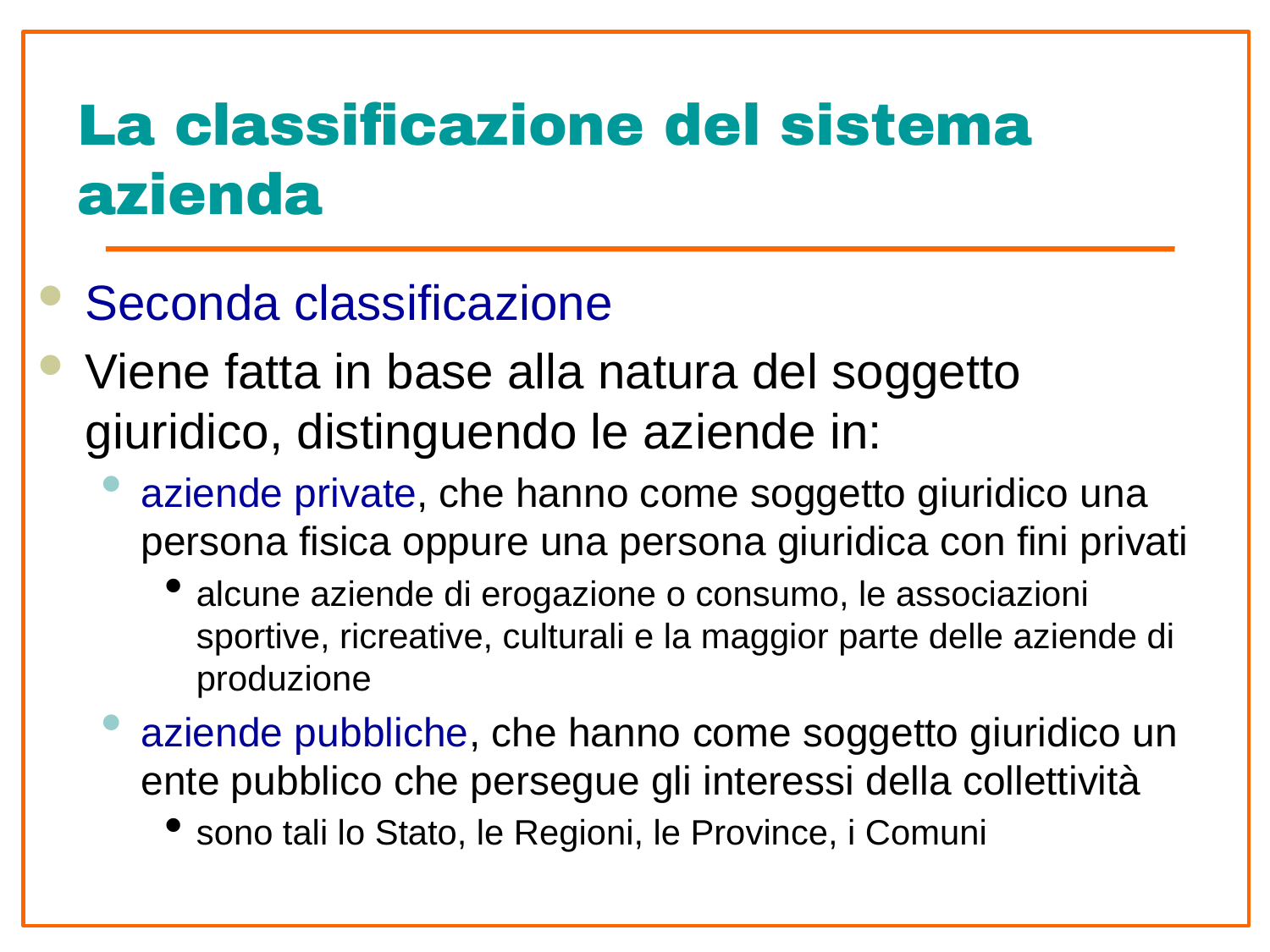

# La classificazione del sistema azienda
Seconda classificazione
Viene fatta in base alla natura del soggetto giuridico, distinguendo le aziende in:
aziende private, che hanno come soggetto giuridico una persona fisica oppure una persona giuridica con fini privati
alcune aziende di erogazione o consumo, le associazioni sportive, ricreative, culturali e la maggior parte delle aziende di produzione
aziende pubbliche, che hanno come soggetto giuridico un ente pubblico che persegue gli interessi della collettività
sono tali lo Stato, le Regioni, le Province, i Comuni